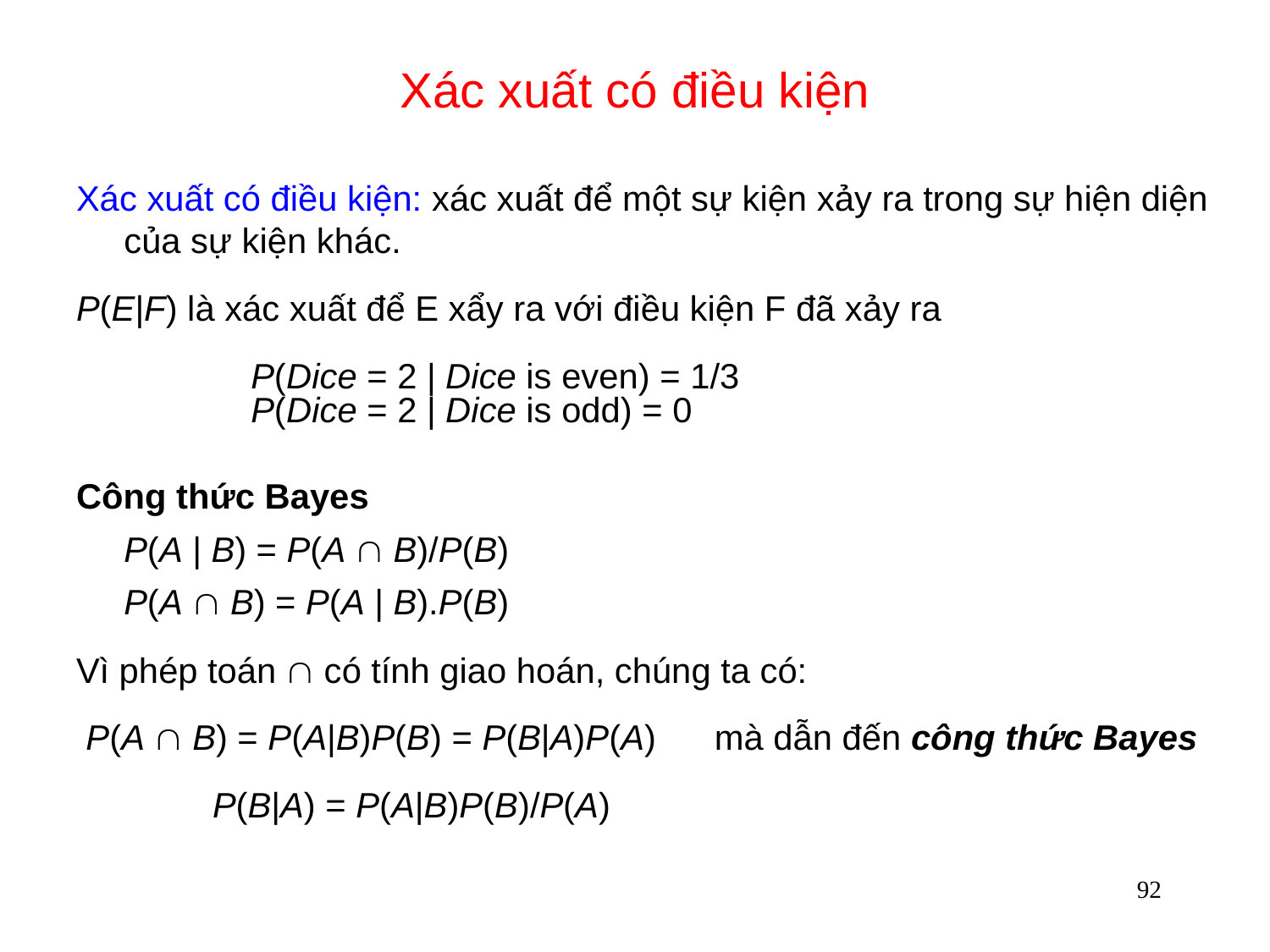

# Xác xuất có điều kiện
Xác xuất có điều kiện: xác xuất để một sự kiện xảy ra trong sự hiện diện của sự kiện khác.

P(E|F) là xác xuất để E xẩy ra với điều kiện F đã xảy ra

		P(Dice = 2 | Dice is even) = 1/3
		P(Dice = 2 | Dice is odd) = 0

Công thức Bayes
	P(A | B) = P(A ∩ B)/P(B)
	P(A ∩ B) = P(A | B).P(B)

Vì phép toán ∩ có tính giao hoán, chúng ta có:

 P(A ∩ B) = P(A|B)P(B) = P(B|A)P(A)      mà dẫn đến công thức Bayes

              P(B|A) = P(A|B)P(B)/P(A)

92